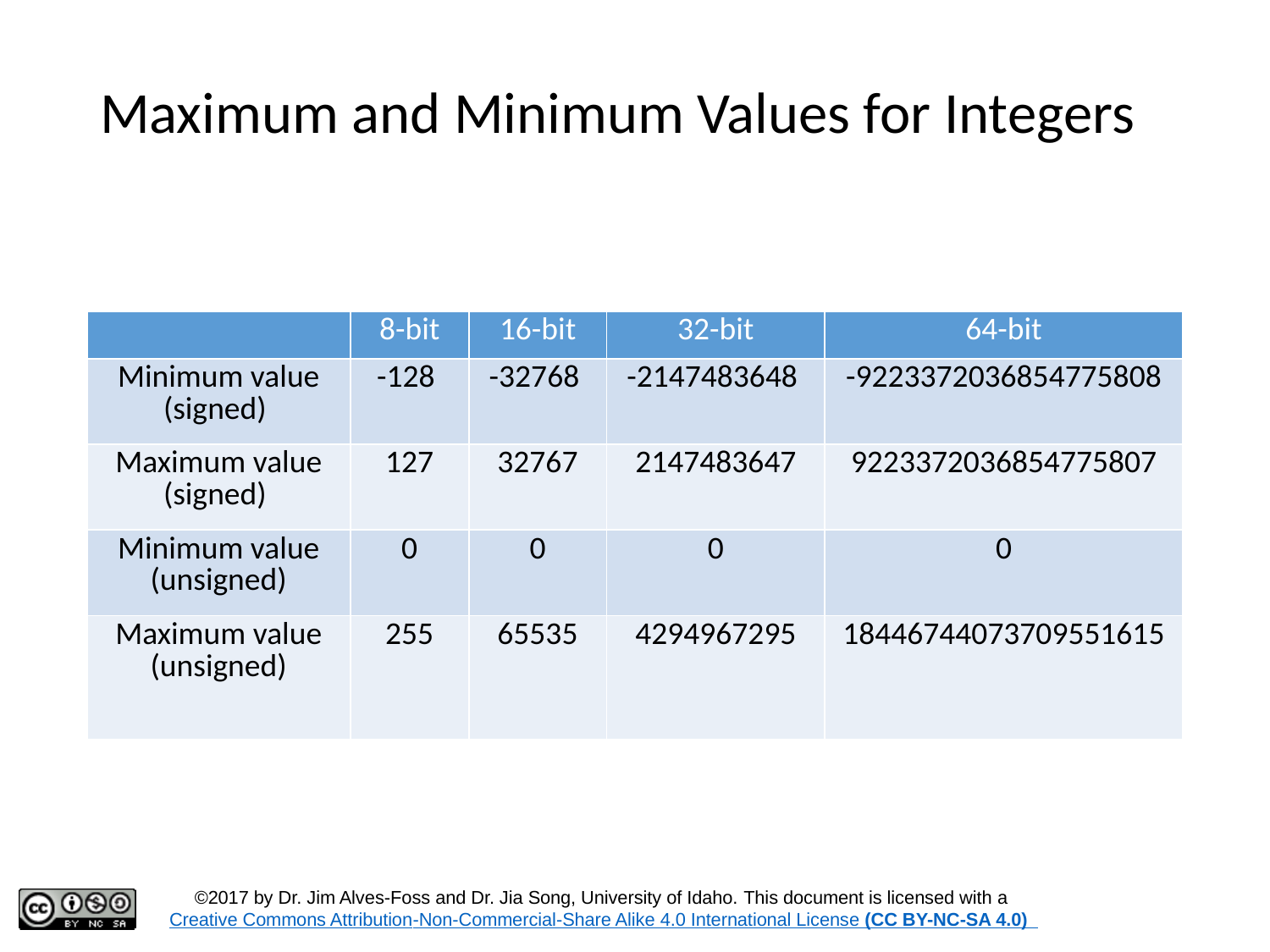

# Maximum and Minimum Values for Integers
|  | 8-bit | 16-bit | 32-bit | 64-bit |
| --- | --- | --- | --- | --- |
| Minimum value (signed) | -128 | -32768 | -2147483648 | -9223372036854775808 |
| Maximum value (signed) | 127 | 32767 | 2147483647 | 9223372036854775807 |
| Minimum value (unsigned) | 0 | 0 | 0 | 0 |
| Maximum value (unsigned) | 255 | 65535 | 4294967295 | 18446744073709551615 |